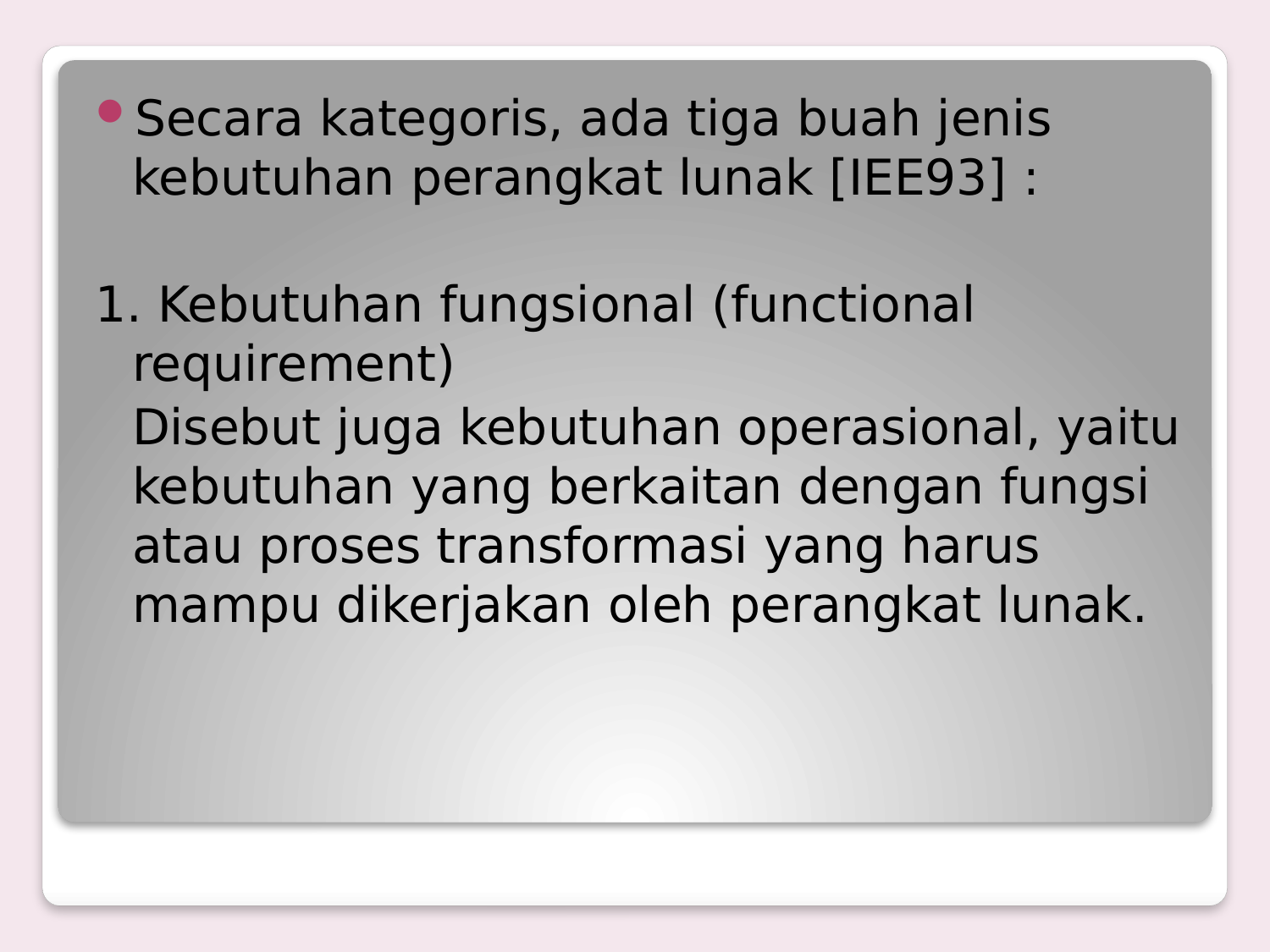

Secara kategoris, ada tiga buah jenis kebutuhan perangkat lunak [IEE93] :

1. Kebutuhan fungsional (functional requirement)
	Disebut juga kebutuhan operasional, yaitu kebutuhan yang berkaitan dengan fungsi atau proses transformasi yang harus mampu dikerjakan oleh perangkat lunak.

#